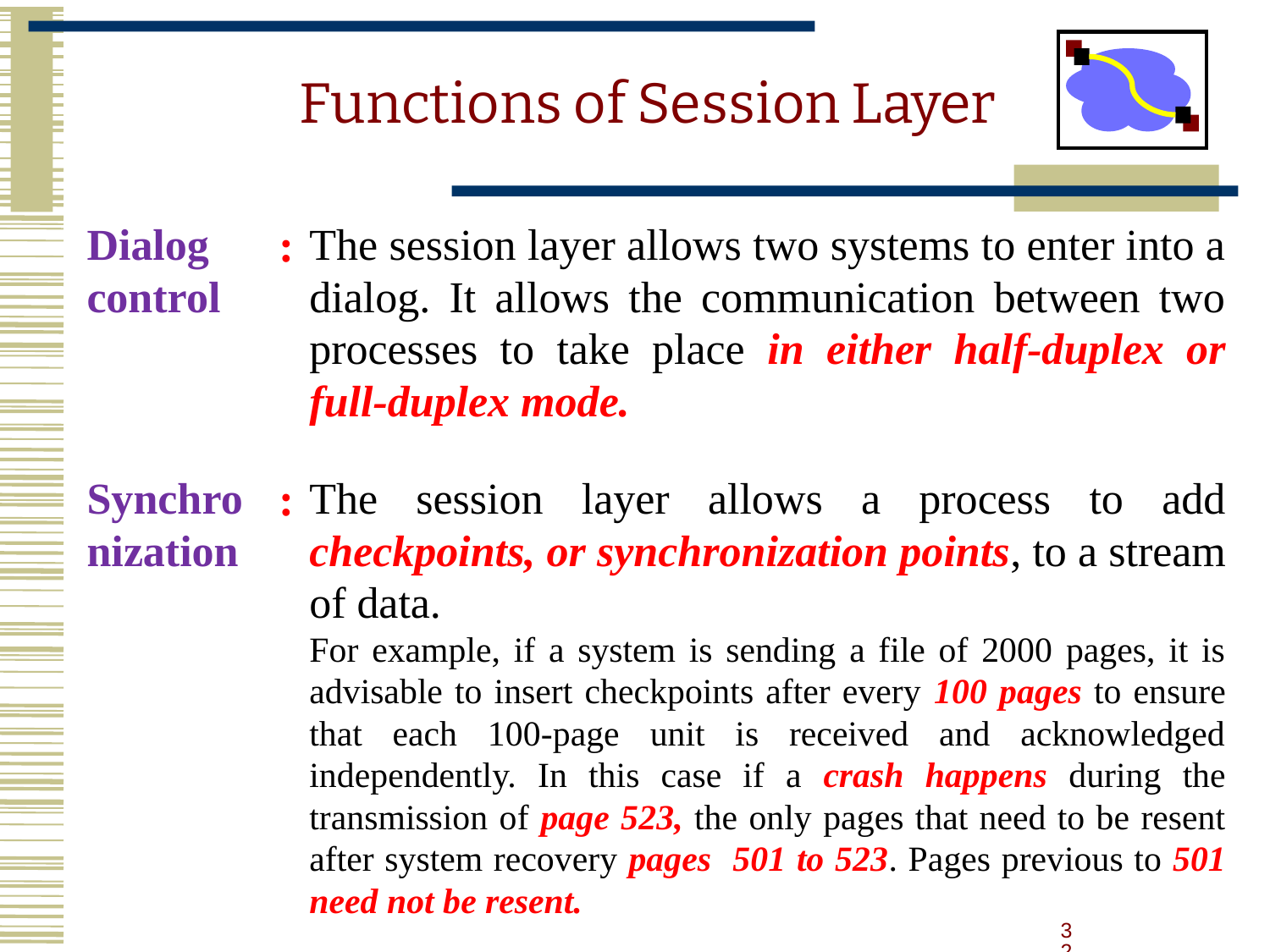

# Functions of Session Layer

| Dialog control | : | The session layer allows two systems to enter into a dialog. It allows the communication between two processes to take place in either half-duplex or full-duplex mode. |
| --- | --- | --- |
| Synchronization | : | The session layer allows a process to add checkpoints, or synchronization points, to a stream of data. For example, if a system is sending a file of 2000 pages, it is advisable to insert checkpoints after every 100 pages to ensure that each 100-page unit is received and acknowledged independently. In this case if a crash happens during the transmission of page 523, the only pages that need to be resent after system recovery pages 501 to 523. Pages previous to 501 need not be resent. |
32